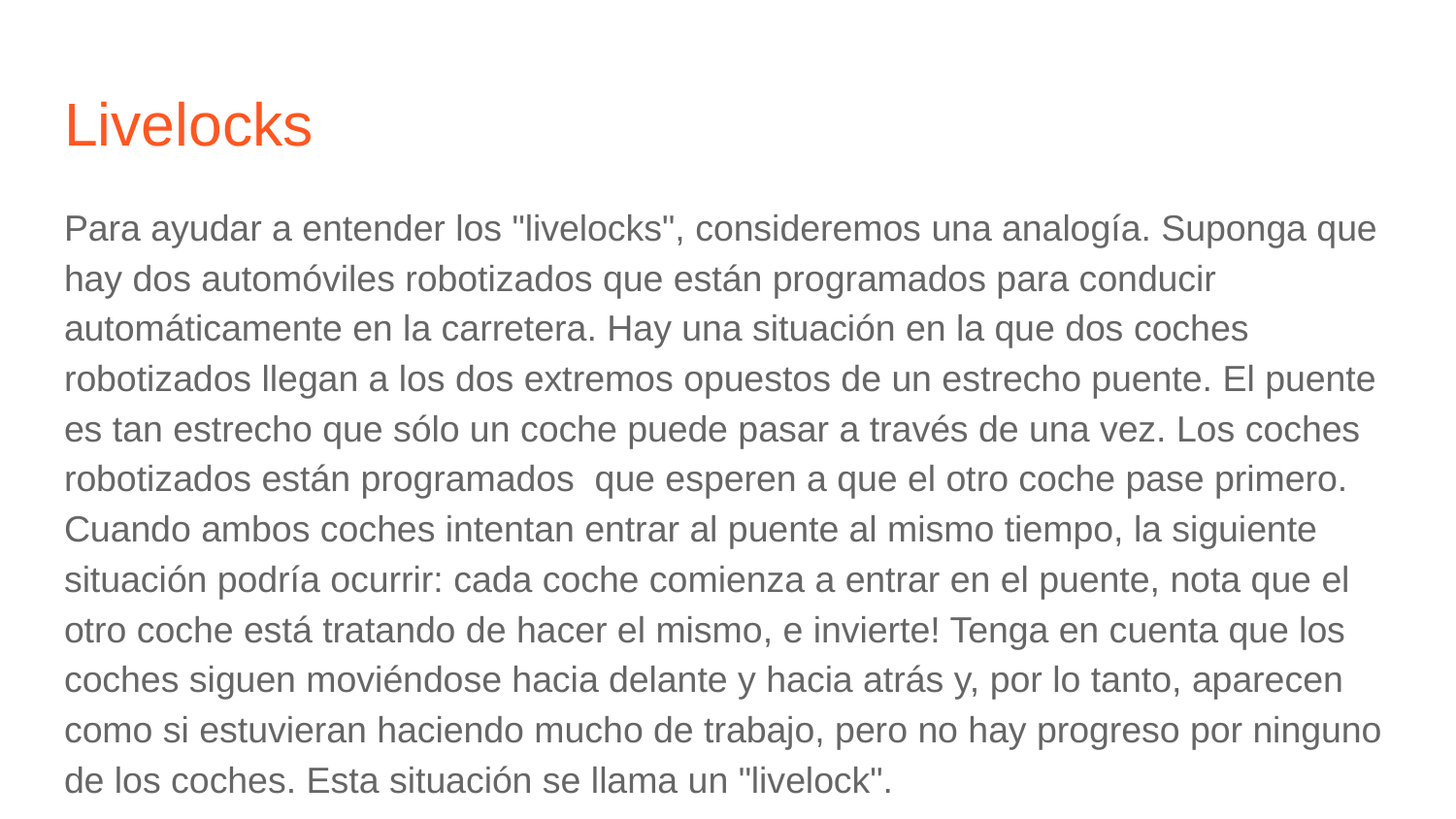

# Livelocks
Para ayudar a entender los "livelocks", consideremos una analogía. Suponga que hay dos automóviles robotizados que están programados para conducir automáticamente en la carretera. Hay una situación en la que dos coches robotizados llegan a los dos extremos opuestos de un estrecho puente. El puente es tan estrecho que sólo un coche puede pasar a través de una vez. Los coches robotizados están programados  que esperen a que el otro coche pase primero. Cuando ambos coches intentan entrar al puente al mismo tiempo, la siguiente situación podría ocurrir: cada coche comienza a entrar en el puente, nota que el otro coche está tratando de hacer el mismo, e invierte! Tenga en cuenta que los coches siguen moviéndose hacia delante y hacia atrás y, por lo tanto, aparecen como si estuvieran haciendo mucho de trabajo, pero no hay progreso por ninguno de los coches. Esta situación se llama un "livelock".